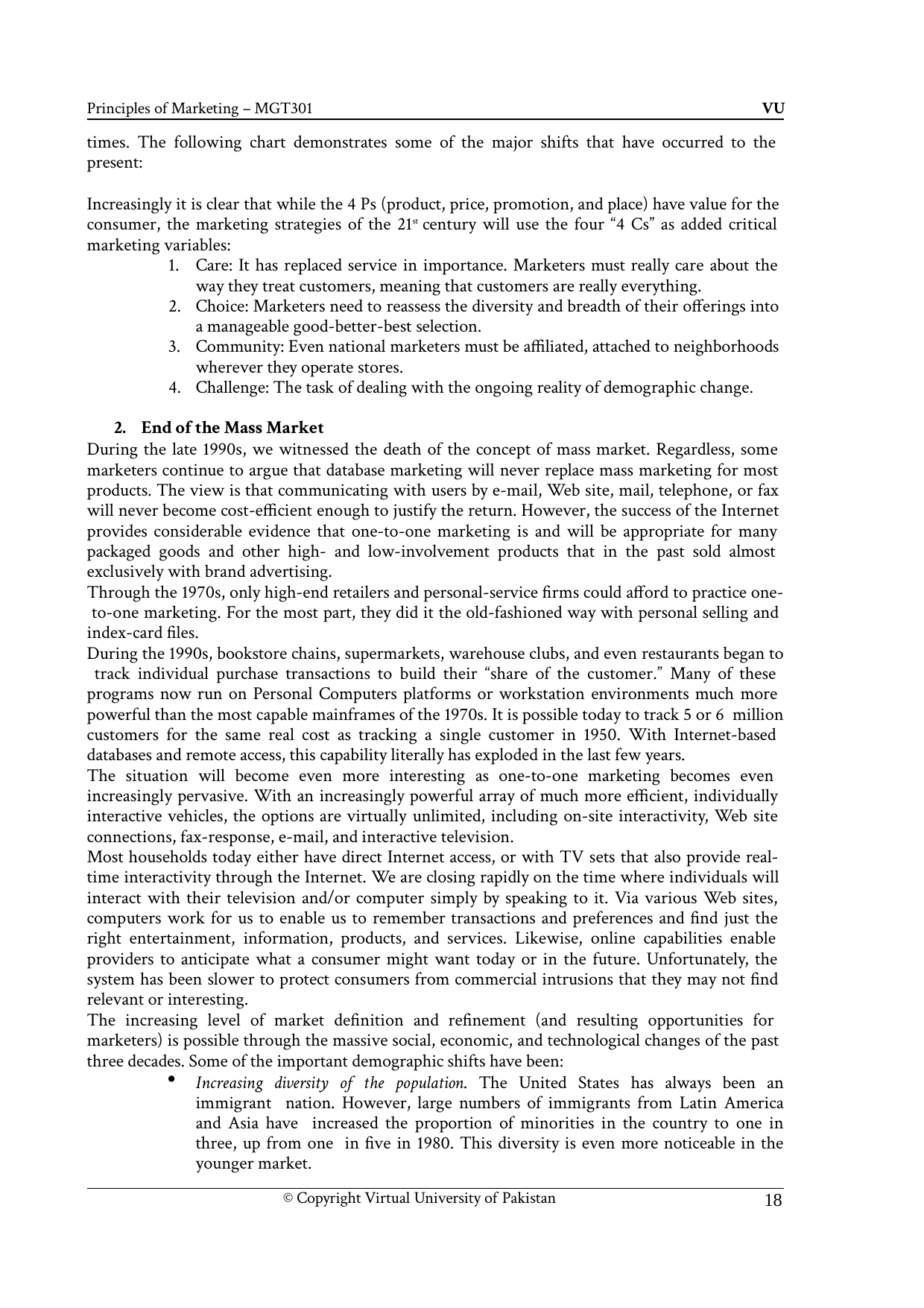

Principles of Marketing – MGT301	VU
times. The following chart demonstrates some of the major shifts that have occurred to the  present:

Increasingly it is clear that while the 4 Ps (product, price, promotion, and place) have value for the  consumer, the marketing strategies of the 21st century will use the four “4 Cs” as added critical  marketing variables:
Care: It has replaced service in importance. Marketers must really care about the  way they treat customers, meaning that customers are really everything.
Choice: Marketers need to reassess the diversity and breadth of their offerings into  a manageable good-better-best selection.
Community: Even national marketers must be affiliated, attached to neighborhoods  wherever they operate stores.
Challenge: The task of dealing with the ongoing reality of demographic change.

End of the Mass Market
During the late 1990s, we witnessed the death of the concept of mass market. Regardless, some  marketers continue to argue that database marketing will never replace mass marketing for most  products. The view is that communicating with users by e-mail, Web site, mail, telephone, or fax  will never become cost-efficient enough to justify the return. However, the success of the Internet  provides considerable evidence that one-to-one marketing is and will be appropriate for many  packaged goods and other high- and low-involvement products that in the past sold almost  exclusively with brand advertising.
Through the 1970s, only high-end retailers and personal-service firms could afford to practice one-  to-one marketing. For the most part, they did it the old-fashioned way with personal selling and  index-card files.
During the 1990s, bookstore chains, supermarkets, warehouse clubs, and even restaurants began to  track individual purchase transactions to build their “share of the customer.” Many of these  programs now run on Personal Computers platforms or workstation environments much more  powerful than the most capable mainframes of the 1970s. It is possible today to track 5 or 6  million customers for the same real cost as tracking a single customer in 1950. With Internet-based  databases and remote access, this capability literally has exploded in the last few years.
The situation will become even more interesting as one-to-one marketing becomes even  increasingly pervasive. With an increasingly powerful array of much more efficient, individually  interactive vehicles, the options are virtually unlimited, including on-site interactivity, Web site  connections, fax-response, e-mail, and interactive television.
Most households today either have direct Internet access, or with TV sets that also provide real-  time interactivity through the Internet. We are closing rapidly on the time where individuals will  interact with their television and/or computer simply by speaking to it. Via various Web sites,  computers work for us to enable us to remember transactions and preferences and find just the  right entertainment, information, products, and services. Likewise, online capabilities enable  providers to anticipate what a consumer might want today or in the future. Unfortunately, the  system has been slower to protect consumers from commercial intrusions that they may not find  relevant or interesting.
The increasing level of market definition and refinement (and resulting opportunities for  marketers) is possible through the massive social, economic, and technological changes of the past  three decades. Some of the important demographic shifts have been:
Increasing diversity of the population. The United States has always been an immigrant  nation. However, large numbers of immigrants from Latin America and Asia have  increased the proportion of minorities in the country to one in three, up from one  in five in 1980. This diversity is even more noticeable in the younger market.

© Copyright Virtual University of Pakistan
18